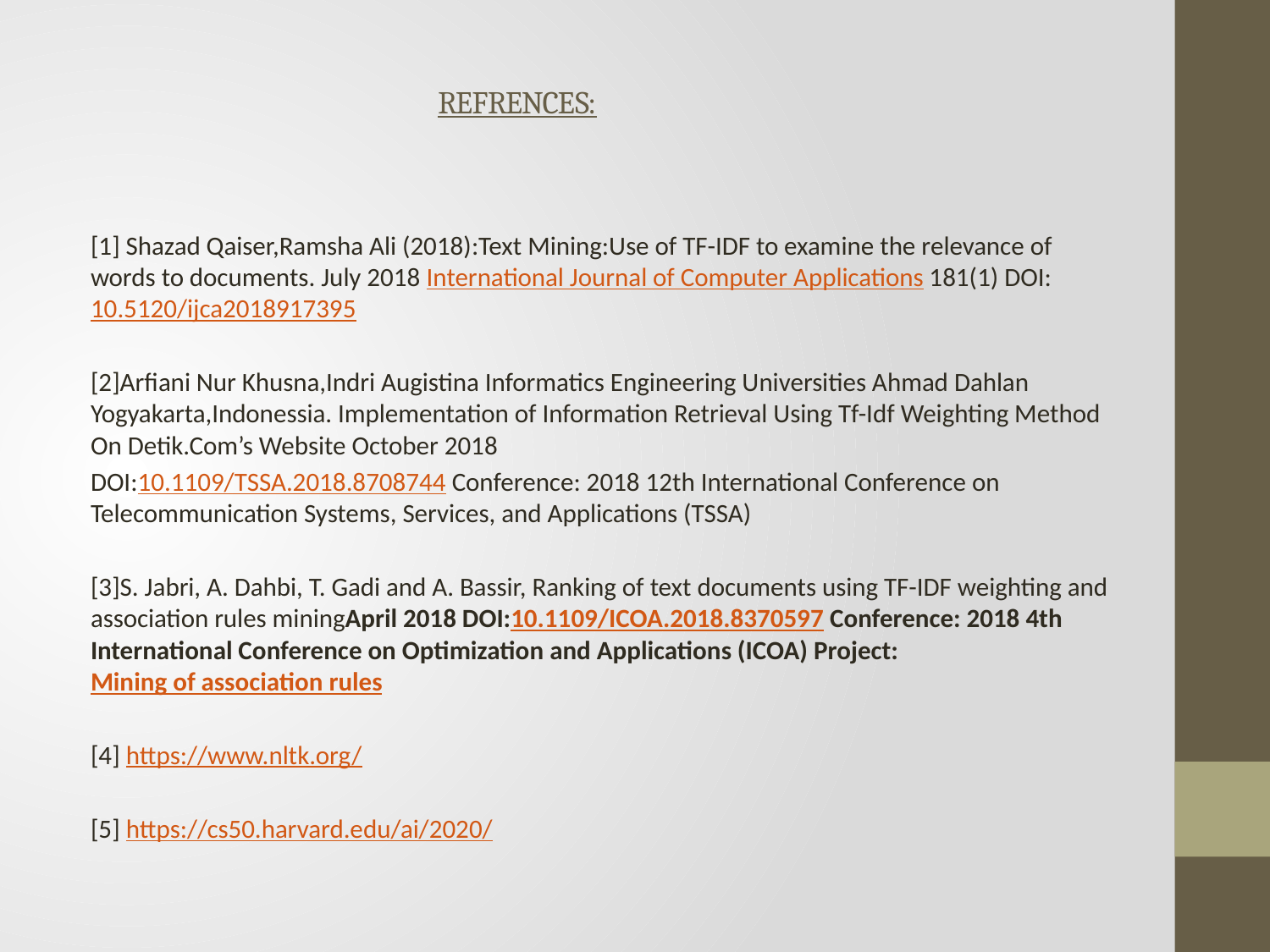

# REFRENCES:
[1] Shazad Qaiser,Ramsha Ali (2018):Text Mining:Use of TF-IDF to examine the relevance of words to documents. July 2018 International Journal of Computer Applications 181(1) DOI:10.5120/ijca2018917395

[2]Arfiani Nur Khusna,Indri Augistina Informatics Engineering Universities Ahmad Dahlan Yogyakarta,Indonessia. Implementation of Information Retrieval Using Tf-Idf Weighting Method On Detik.Com’s Website October 2018
DOI:10.1109/TSSA.2018.8708744 Conference: 2018 12th International Conference on Telecommunication Systems, Services, and Applications (TSSA)

[3]S. Jabri, A. Dahbi, T. Gadi and A. Bassir, Ranking of text documents using TF-IDF weighting and association rules miningApril 2018 DOI:10.1109/ICOA.2018.8370597 Conference: 2018 4th International Conference on Optimization and Applications (ICOA) Project: Mining of association rules

[4] https://www.nltk.org/

[5] https://cs50.harvard.edu/ai/2020/